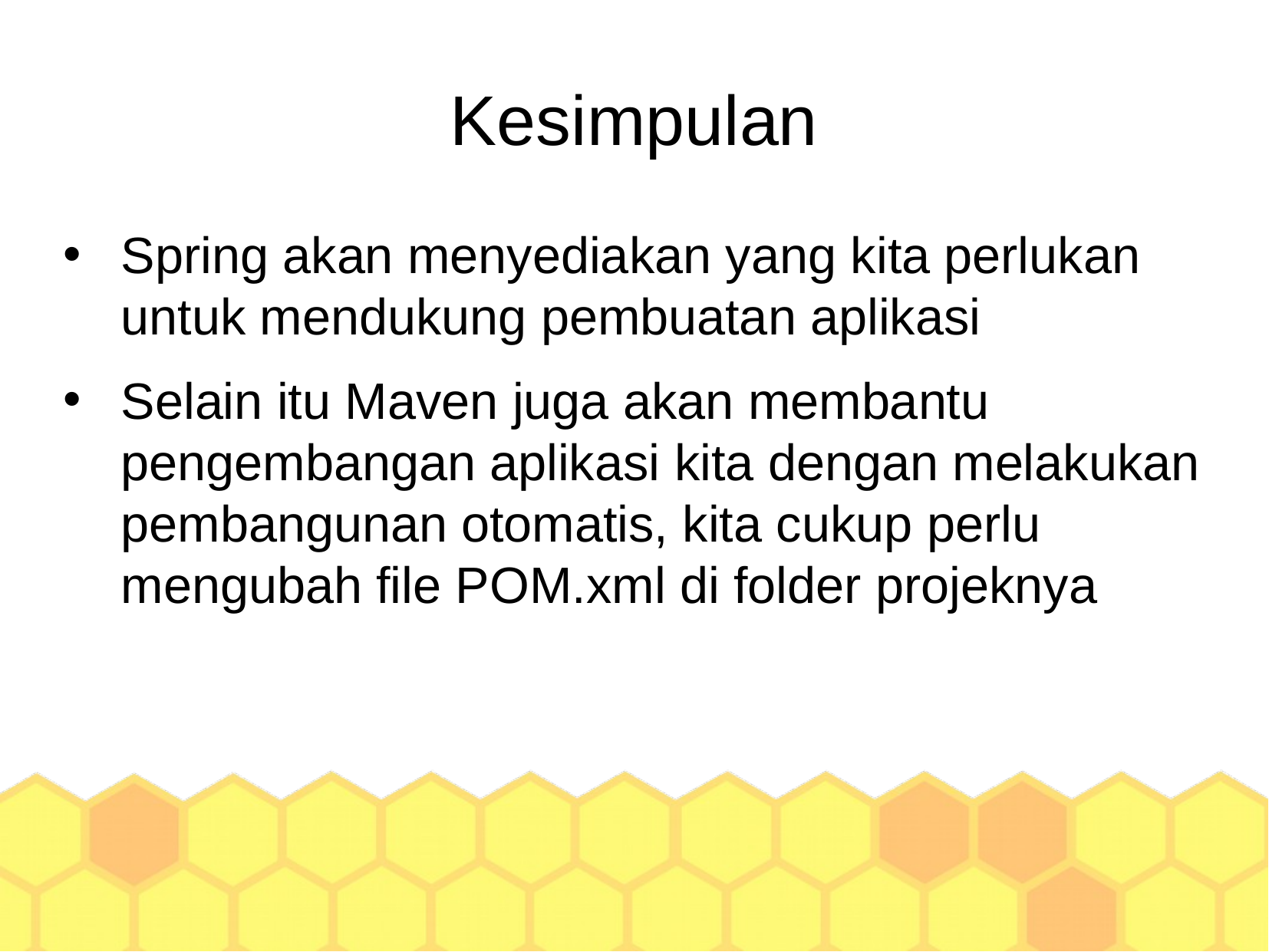

# Kesimpulan
Spring akan menyediakan yang kita perlukan untuk mendukung pembuatan aplikasi
Selain itu Maven juga akan membantu pengembangan aplikasi kita dengan melakukan pembangunan otomatis, kita cukup perlu mengubah file POM.xml di folder projeknya